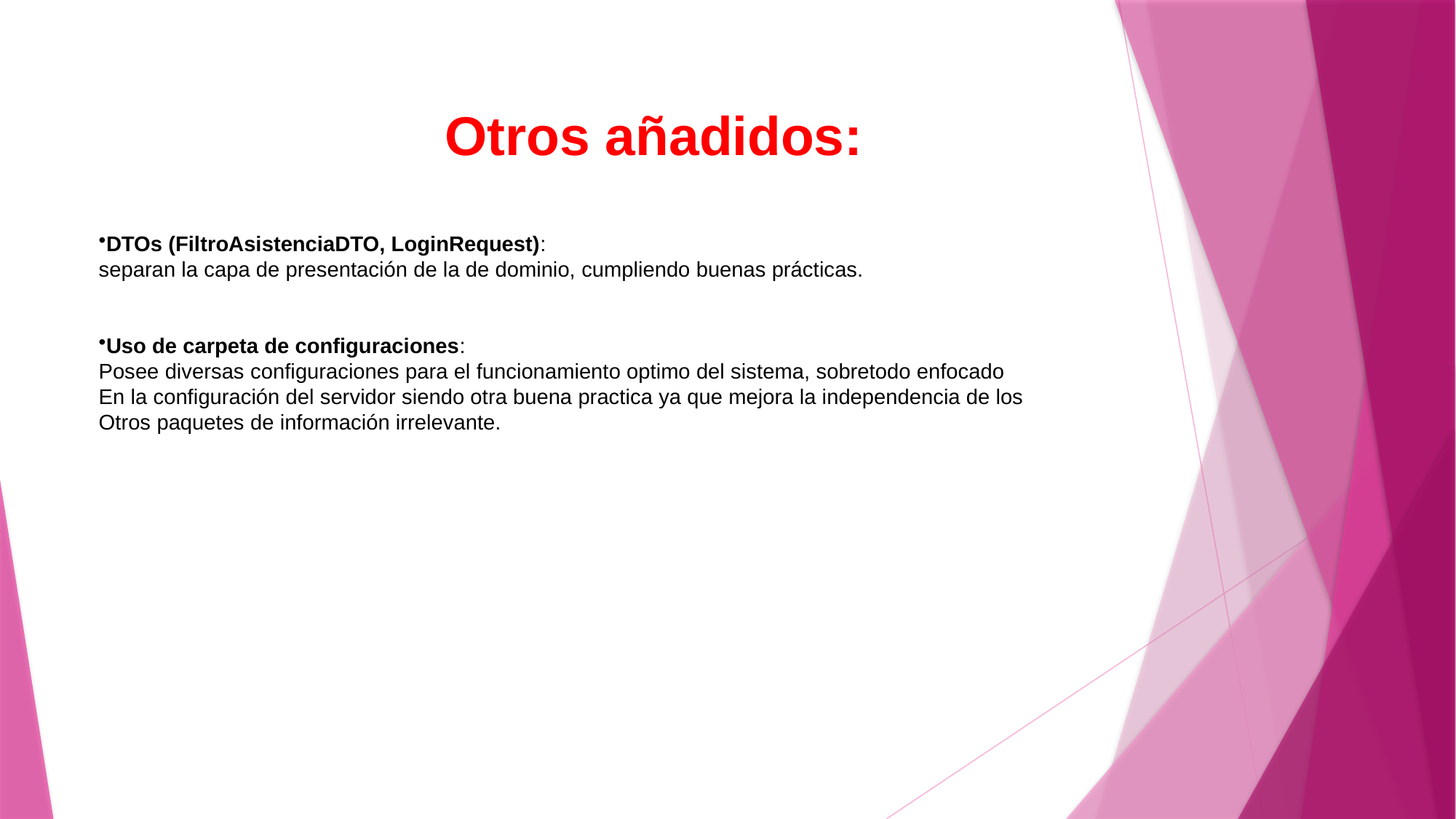

Otros añadidos:

DTOs (FiltroAsistenciaDTO, LoginRequest):
separan la capa de presentación de la de dominio, cumpliendo buenas prácticas.

Uso de carpeta de configuraciones:
Posee diversas configuraciones para el funcionamiento optimo del sistema, sobretodo enfocado
En la configuración del servidor siendo otra buena practica ya que mejora la independencia de los
Otros paquetes de información irrelevante.